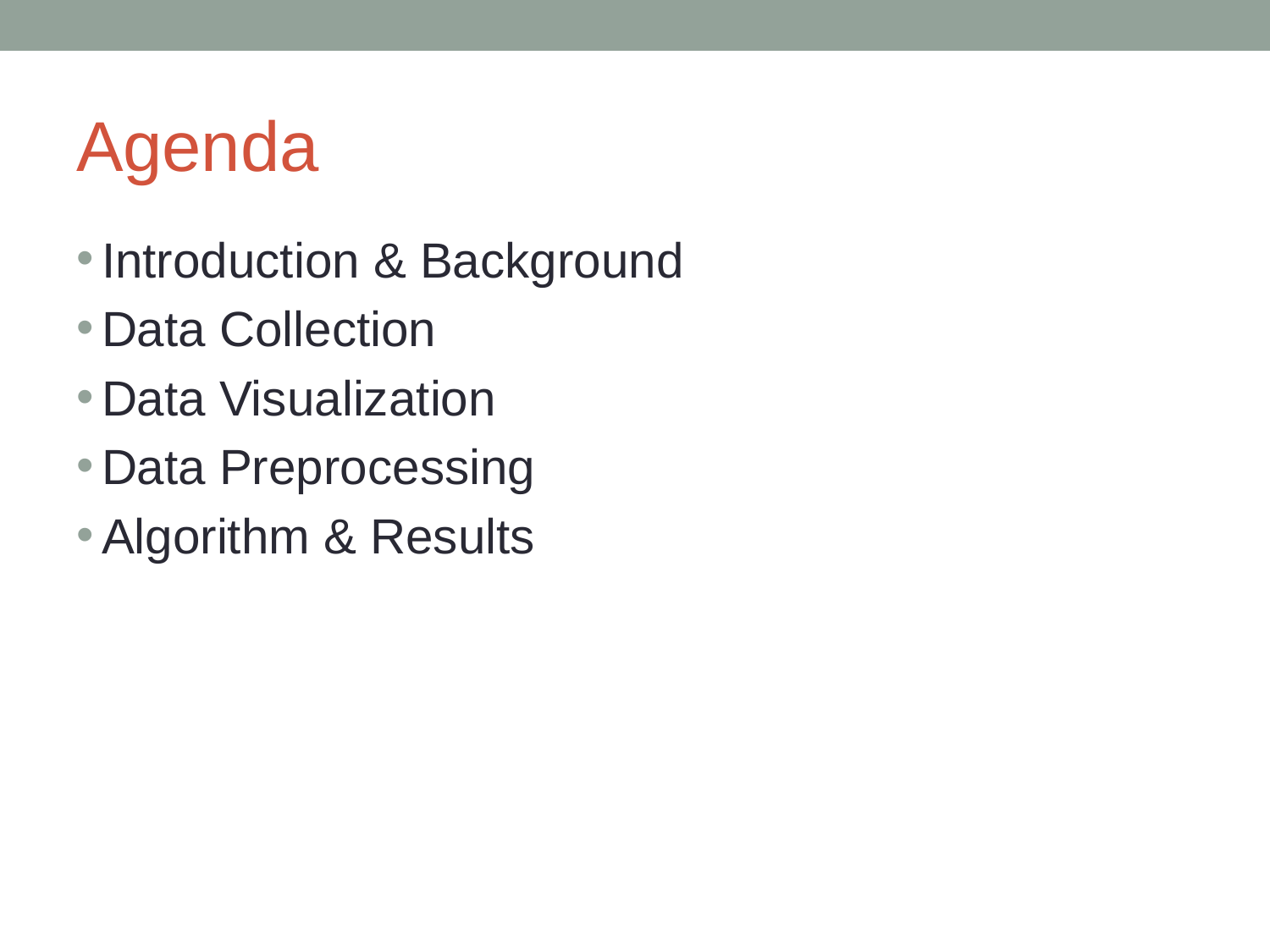

# Agenda
Introduction & Background
Data Collection
Data Visualization
Data Preprocessing
Algorithm & Results